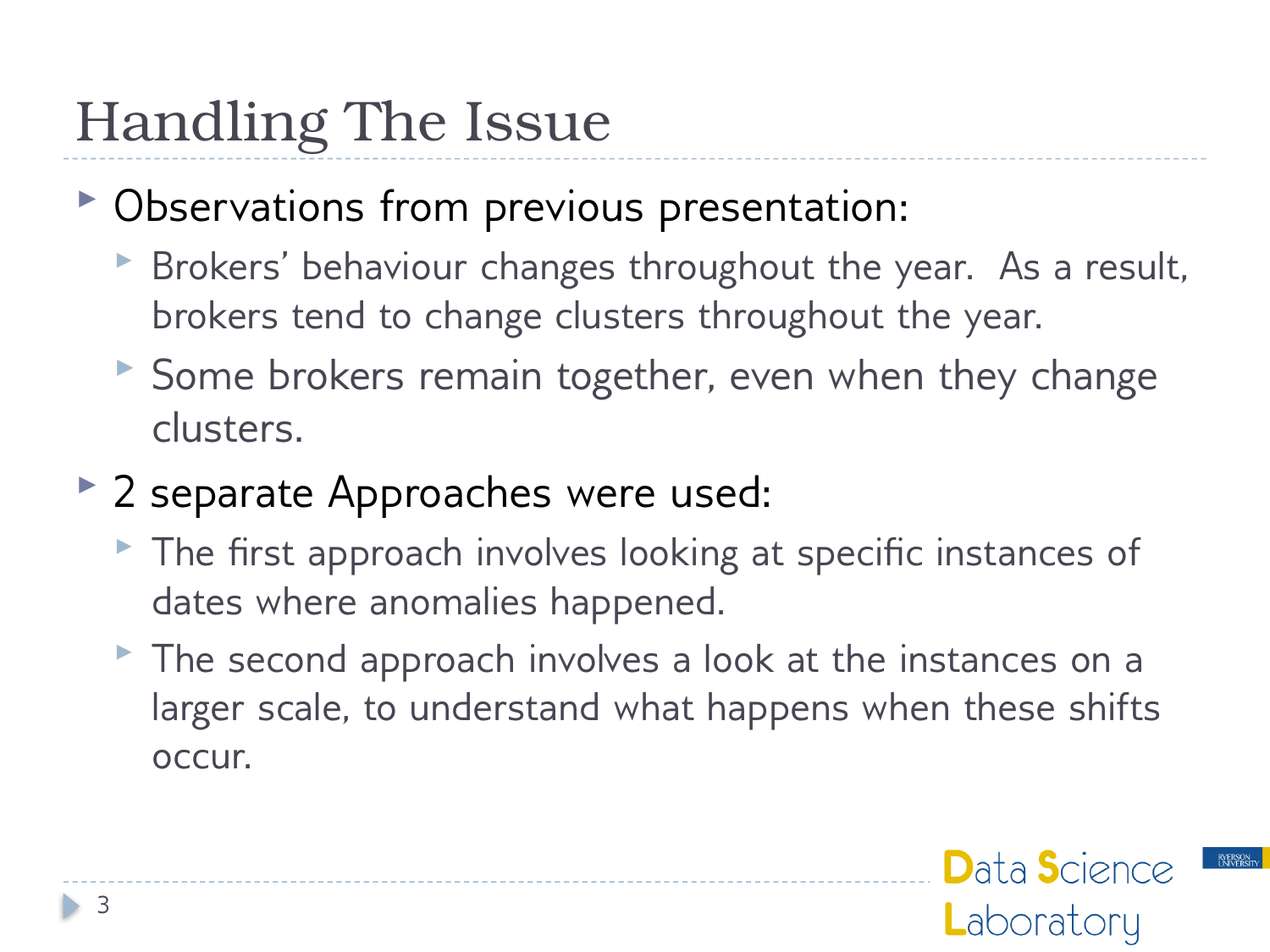

# Handling The Issue
Observations from previous presentation:
Brokers’ behaviour changes throughout the year.  As a result, brokers tend to change clusters throughout the year.
Some brokers remain together, even when they change clusters.
2 separate Approaches were used:
The first approach involves looking at specific instances of dates where anomalies happened.
The second approach involves a look at the instances on a larger scale, to understand what happens when these shifts occur.

3